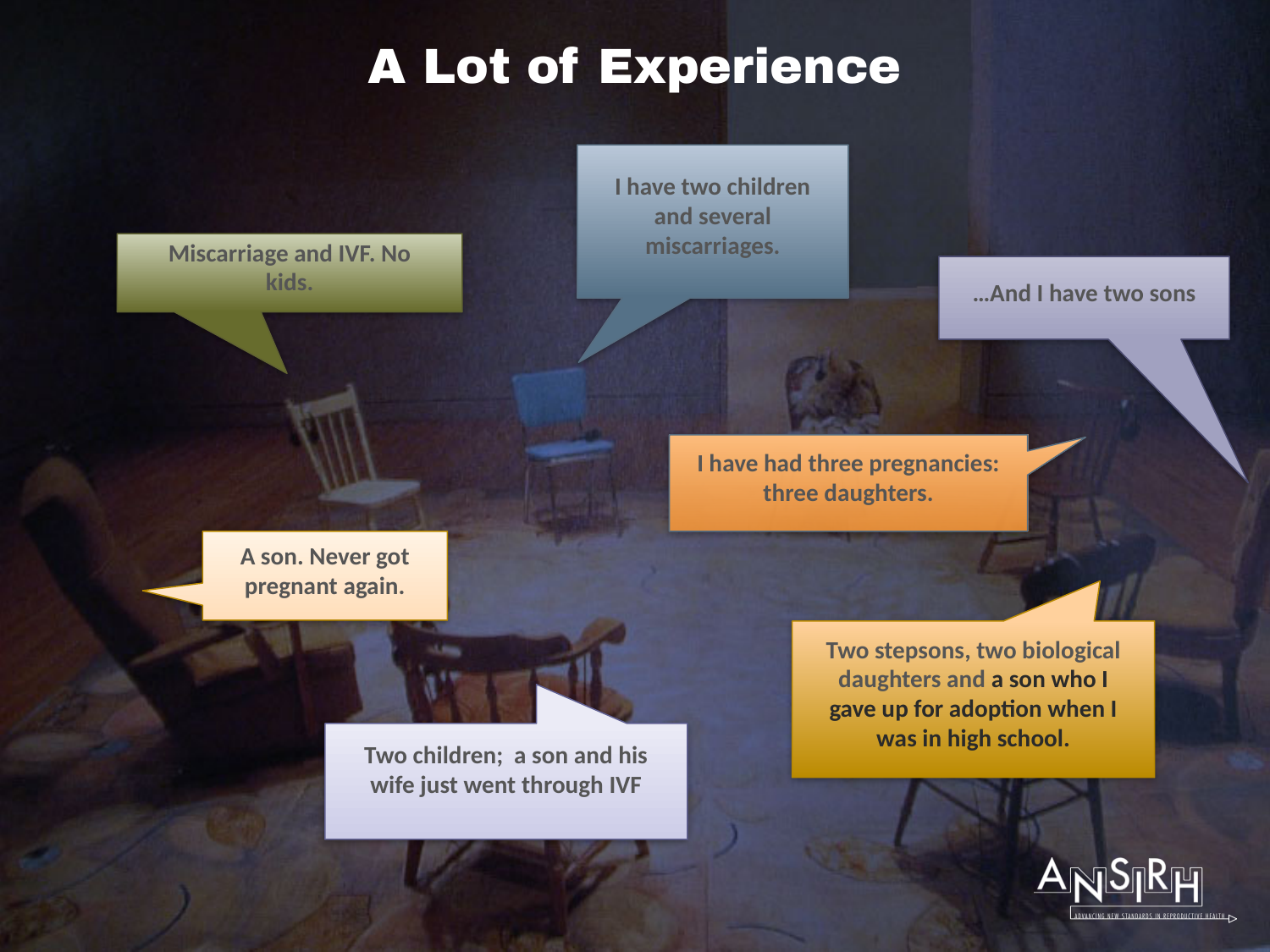

# A Lot of Experience
I have two children and several miscarriages.
Miscarriage and IVF. No kids.
…And I have two sons
I have had three pregnancies: three daughters.
A son. Never got pregnant again.
Two stepsons, two biological daughters and a son who I gave up for adoption when I was in high school.
Two children;  a son and his wife just went through IVF